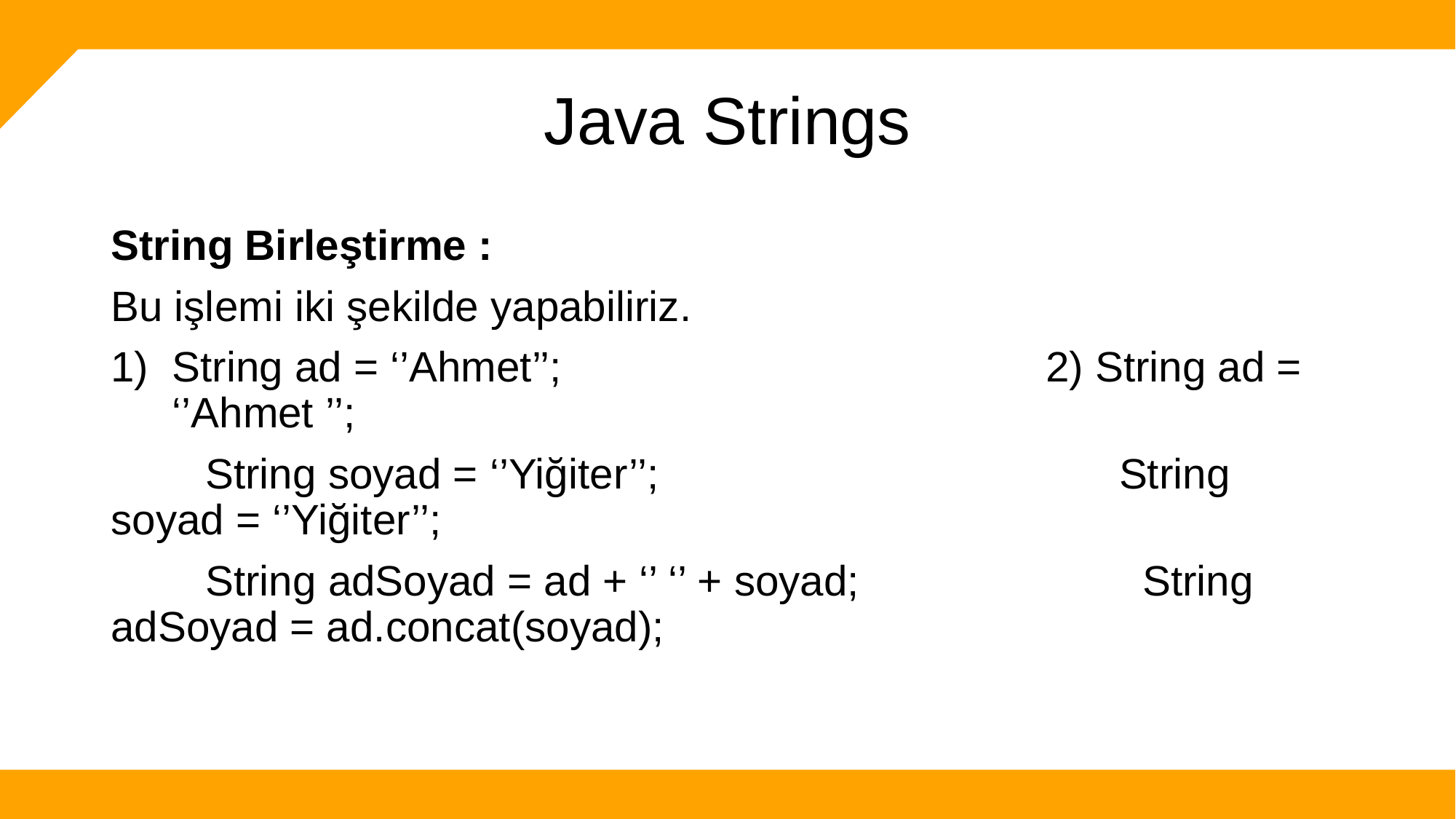

# Java Strings
String Birleştirme :
Bu işlemi iki şekilde yapabiliriz.
String ad = ‘’Ahmet’’;                                         2) String ad = ‘’Ahmet ’’;
        String soyad = ‘’Yiğiter’’;                                       String soyad = ‘’Yiğiter’’;
        String adSoyad = ad + ‘’ ‘’ + soyad;                        String adSoyad = ad.concat(soyad);